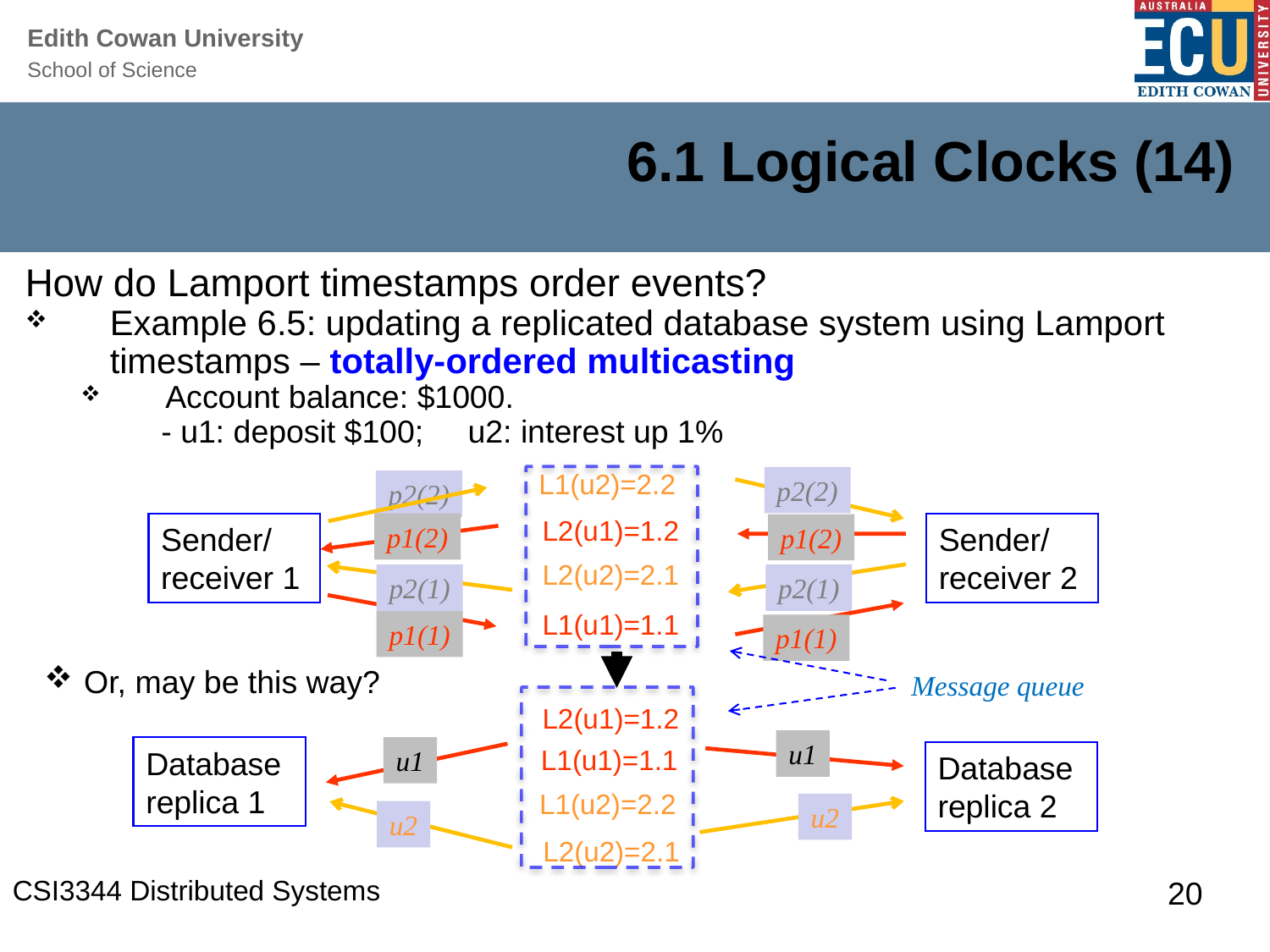

# 6.1 Logical Clocks (14)
How do Lamport timestamps order events?
Example 6.5: updating a replicated database system using Lamport timestamps – totally-ordered multicasting
Account balance: $1000.
 - u1: deposit $100;     u2: interest up 1%

L1(u2)=2.2

p2(2)
p2(2)

p1(2)
L2(u1)=1.2

Sender/ receiver 1
Sender/ receiver 2
p1(2)

L2(u2)=2.1

p2(1)
p2(1)

L1(u1)=1.1

p1(1)
p1(1)

Or, may be this way?

Message queue

L2(u1)=1.2

u1
L1(u1)=1.1

Database replica 1
u1
Database replica 2

L1(u2)=2.2

u2

u2

L2(u2)=2.1

CSI3344 Distributed Systems
20